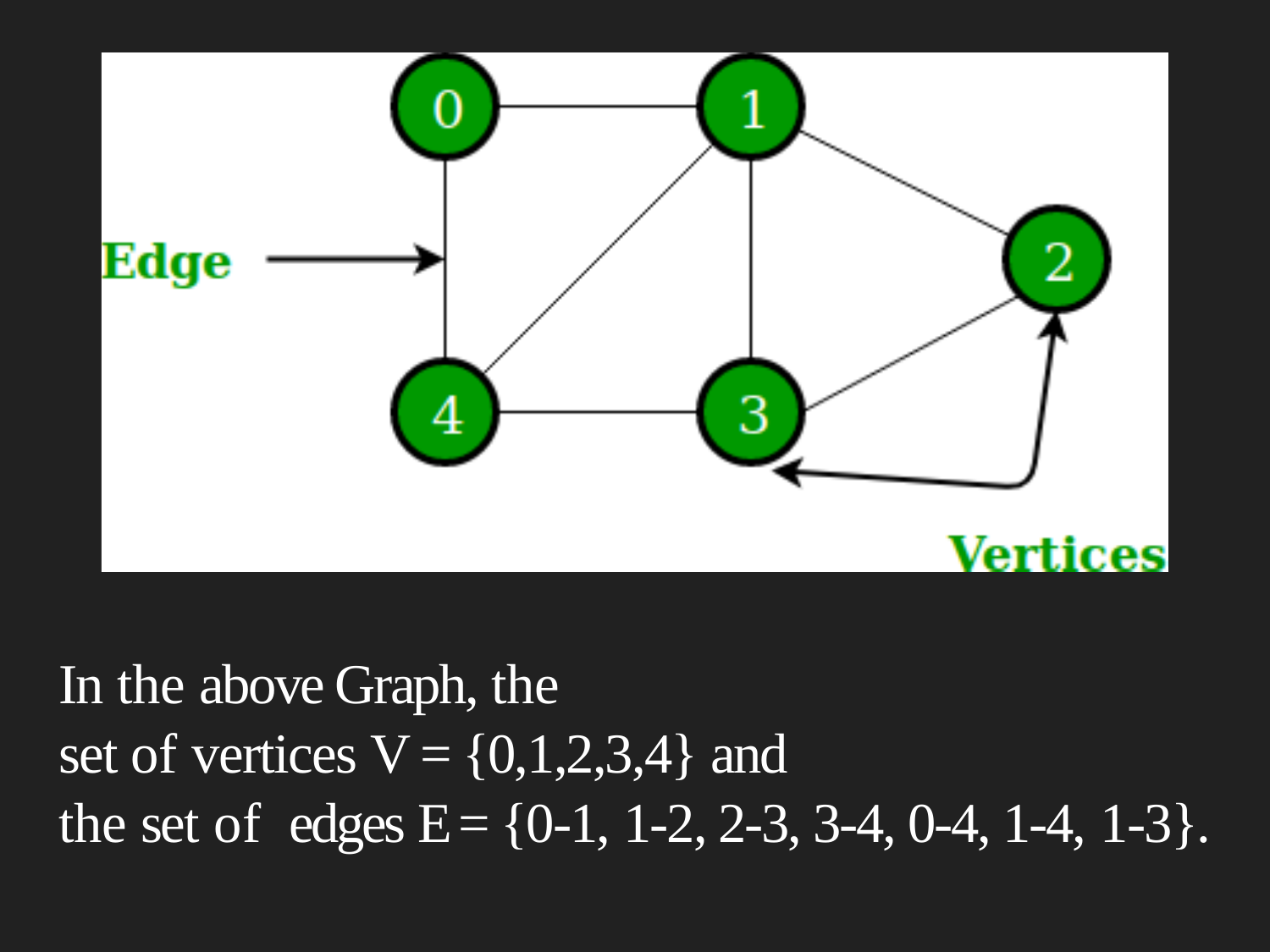

In the above Graph, the
set of vertices V = {0,1,2,3,4} and
the set of  edges E = {0-1, 1-2, 2-3, 3-4, 0-4, 1-4, 1-3}.